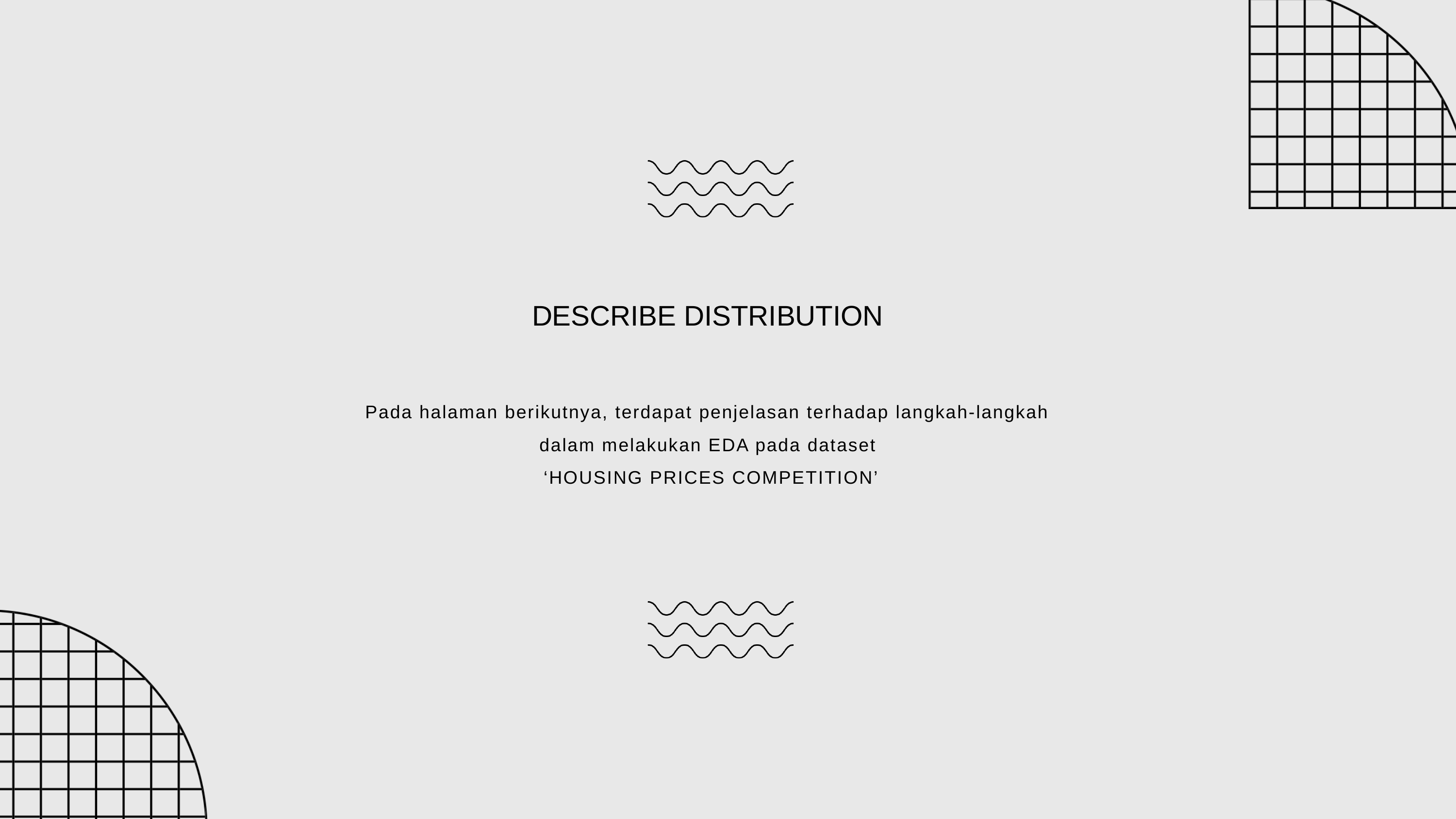

DESCRIBE DISTRIBUTION
Pada halaman berikutnya, terdapat penjelasan terhadap langkah-langkah dalam melakukan EDA pada dataset
 ‘HOUSING PRICES COMPETITION’